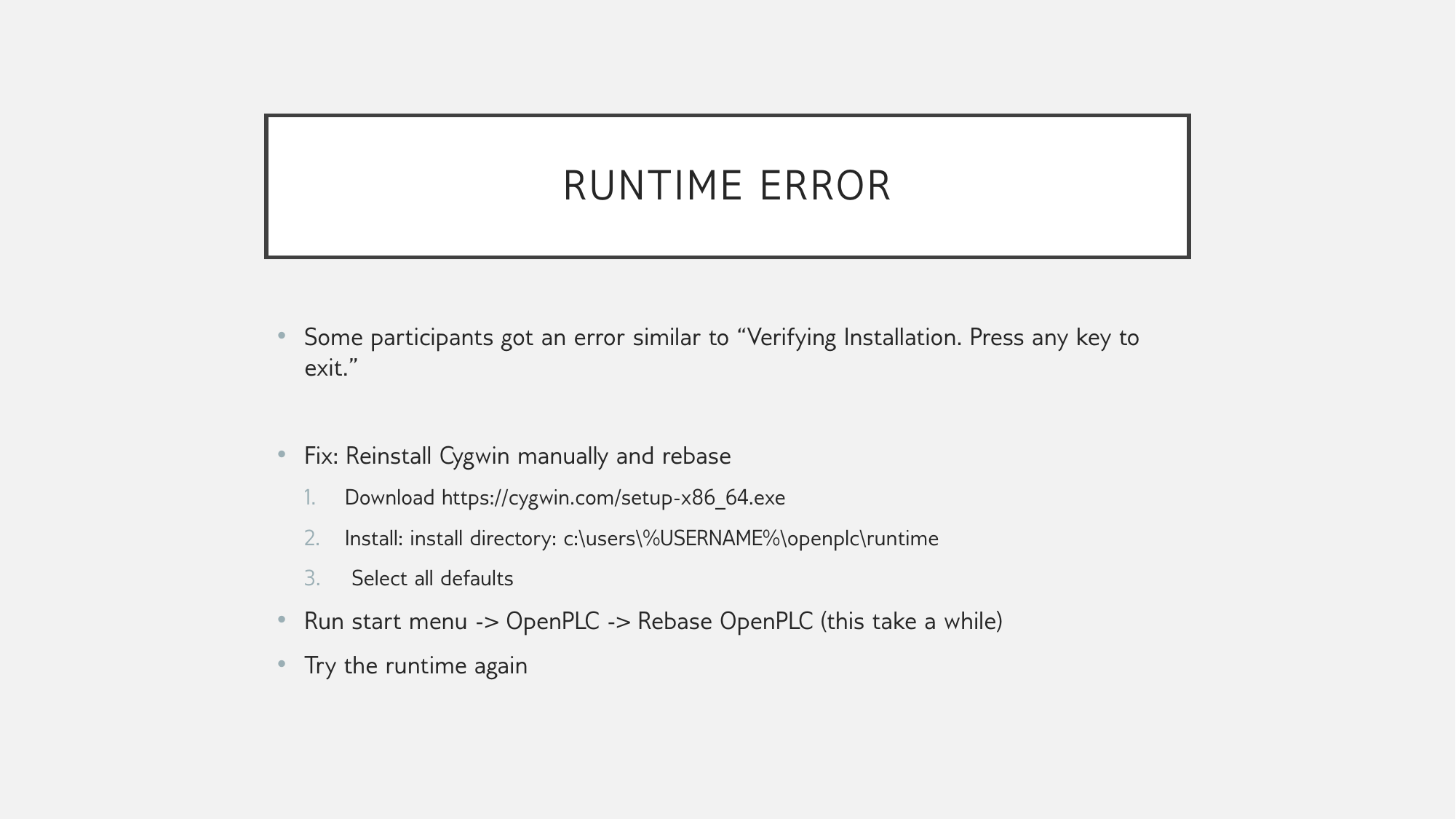

# RunTIME ERROR
Some participants got an error similar to “Verifying Installation. Press any key to exit.”

Fix: Reinstall Cygwin manually and rebase
Download https://cygwin.com/setup-x86_64.exe
Install: install directory: c:\users\%USERNAME%\openplc\runtime
 Select all defaults
Run start menu -> OpenPLC -> Rebase OpenPLC (this take a while)
Try the runtime again